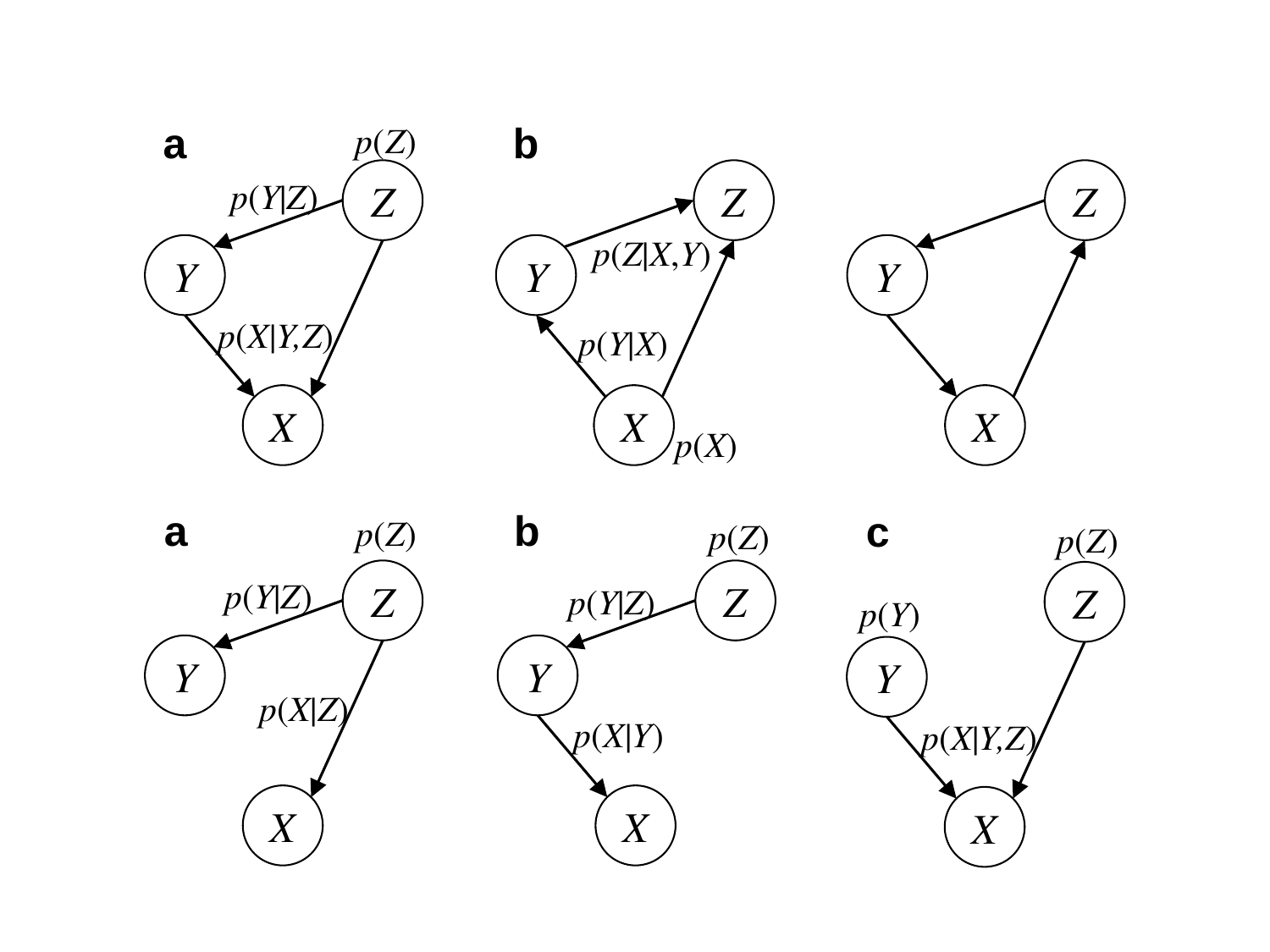

a
b
p(Z)
Z
Y
X
p(Y|Z)
p(X|Y,Z)
Z
Y
X
p(Z|X,Y)
p(Y|X)
p(X)
Z
Y
X
a
b
c
p(Z)
Z
Y
X
p(Y|Z)
p(X|Z)
p(Z)
Z
Y
X
p(Y|Z)
p(X|Y)
p(Z)
Z
Y
X
p(Y)
p(X|Y,Z)